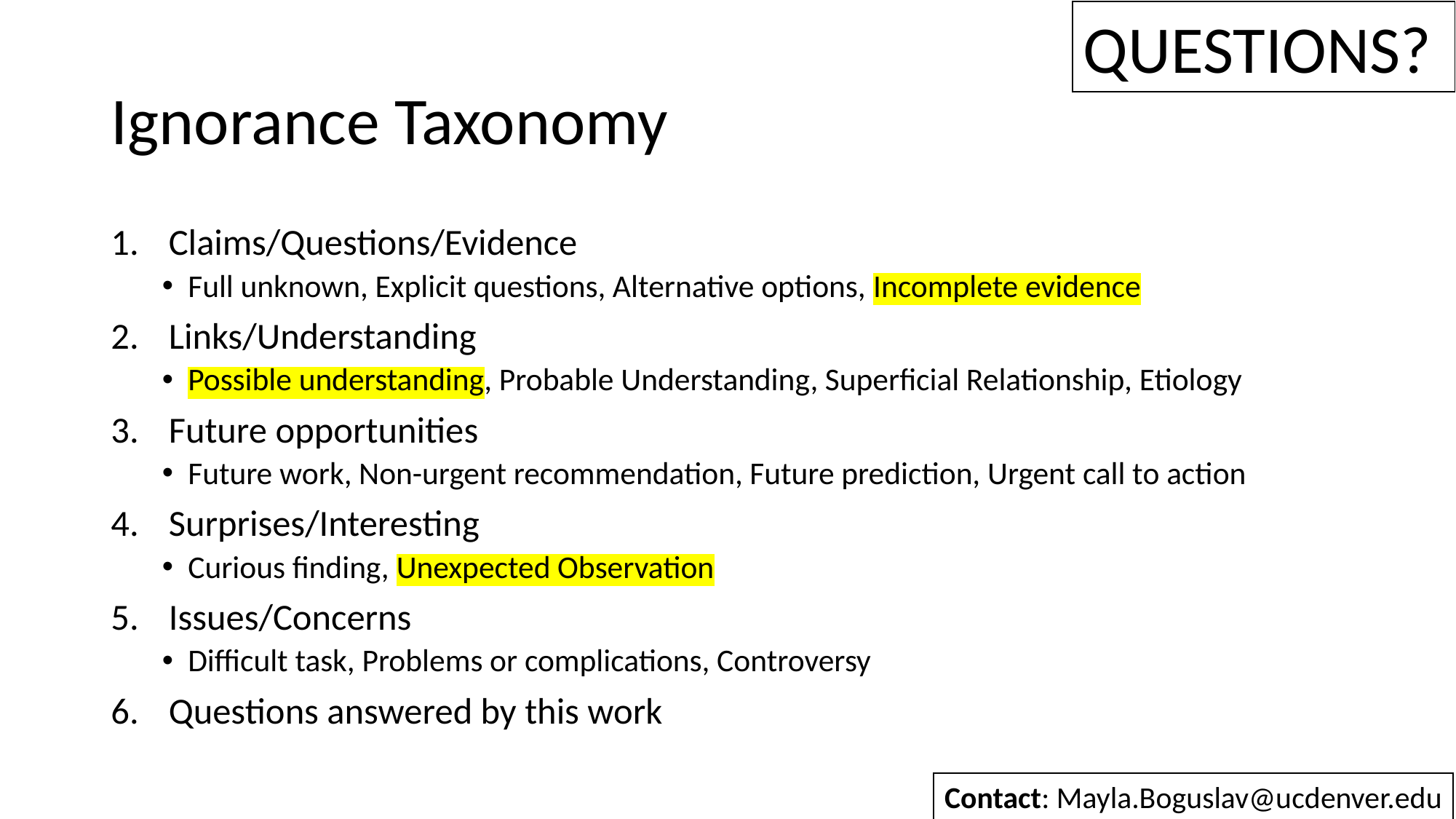

QUESTIONS?
# Ignorance Taxonomy
Claims/Questions/Evidence
Full unknown, Explicit questions, Alternative options, Incomplete evidence
Links/Understanding
Possible understanding, Probable Understanding, Superficial Relationship, Etiology
Future opportunities
Future work, Non-urgent recommendation, Future prediction, Urgent call to action
Surprises/Interesting
Curious finding, Unexpected Observation
Issues/Concerns
Difficult task, Problems or complications, Controversy
Questions answered by this work
Contact: Mayla.Boguslav@ucdenver.edu